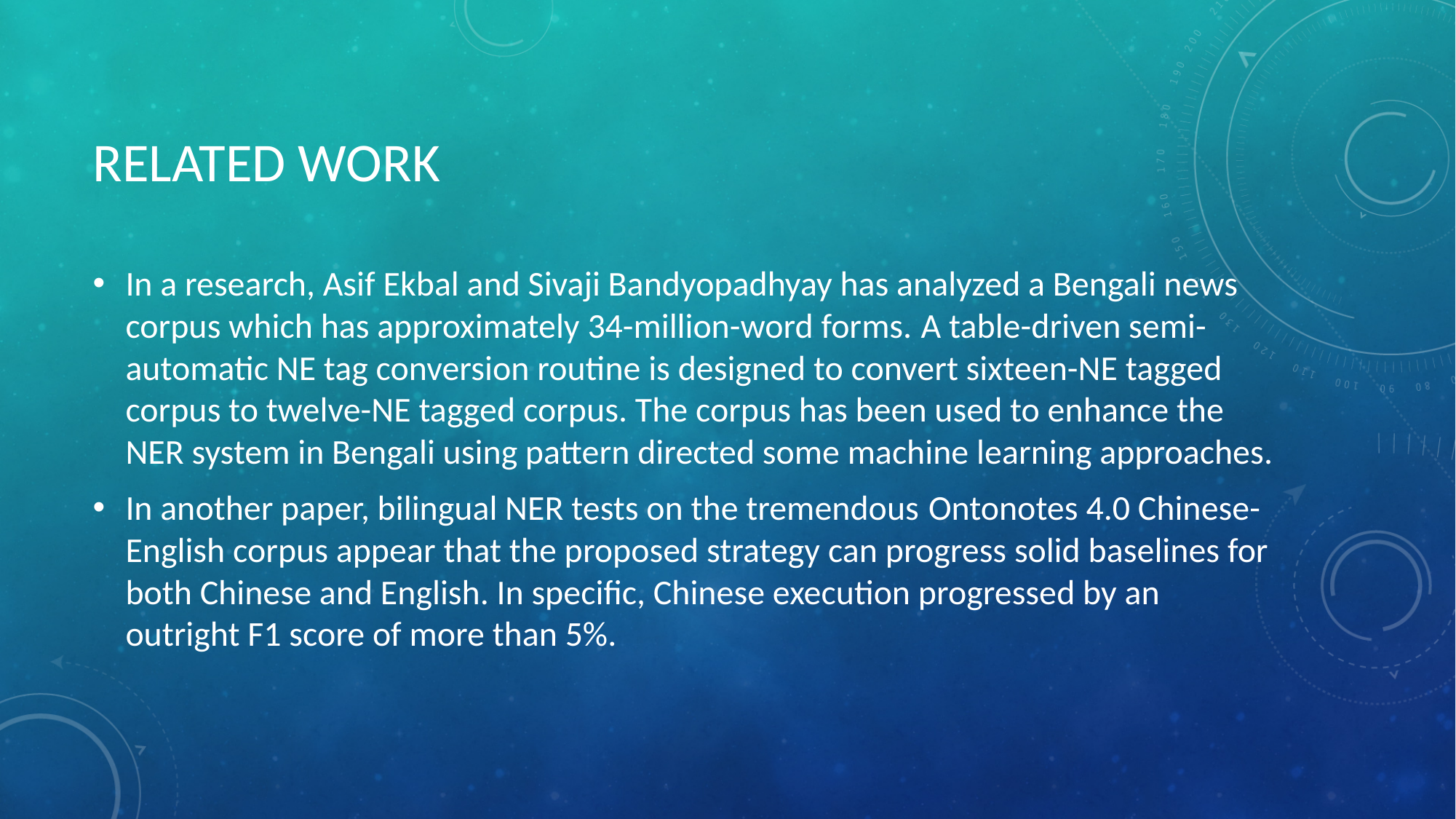

# Related work
In a research, Asif Ekbal and Sivaji Bandyopadhyay has analyzed a Bengali news corpus which has approximately 34-million-word forms. A table-driven semi-automatic NE tag conversion routine is designed to convert sixteen-NE tagged corpus to twelve-NE tagged corpus. The corpus has been used to enhance the NER system in Bengali using pattern directed some machine learning approaches.
In another paper, bilingual NER tests on the tremendous Ontonotes 4.0 Chinese-English corpus appear that the proposed strategy can progress solid baselines for both Chinese and English. In specific, Chinese execution progressed by an outright F1 score of more than 5%.